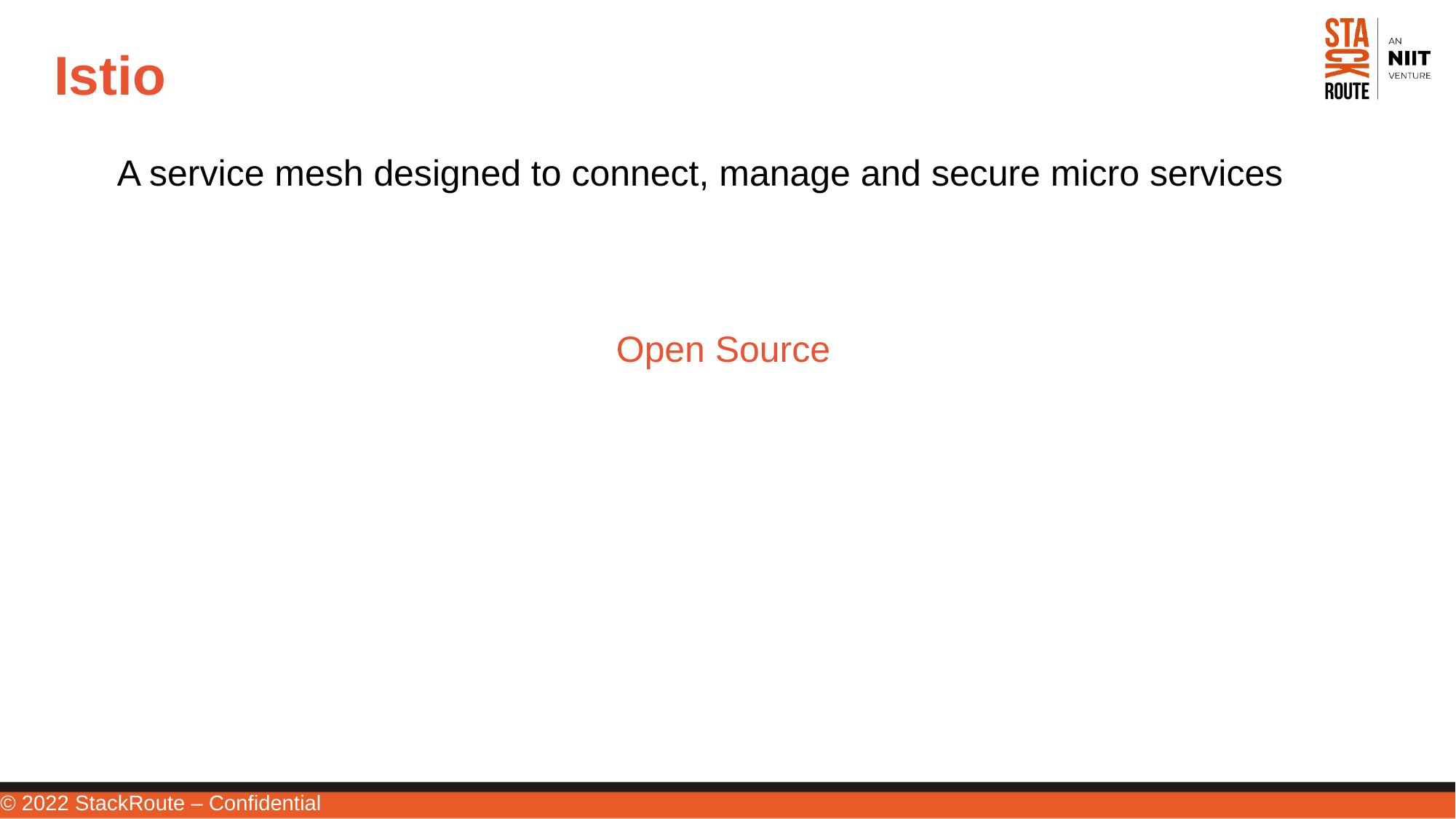

# Istio
A service mesh designed to connect, manage and secure micro services

                                                 Open Source